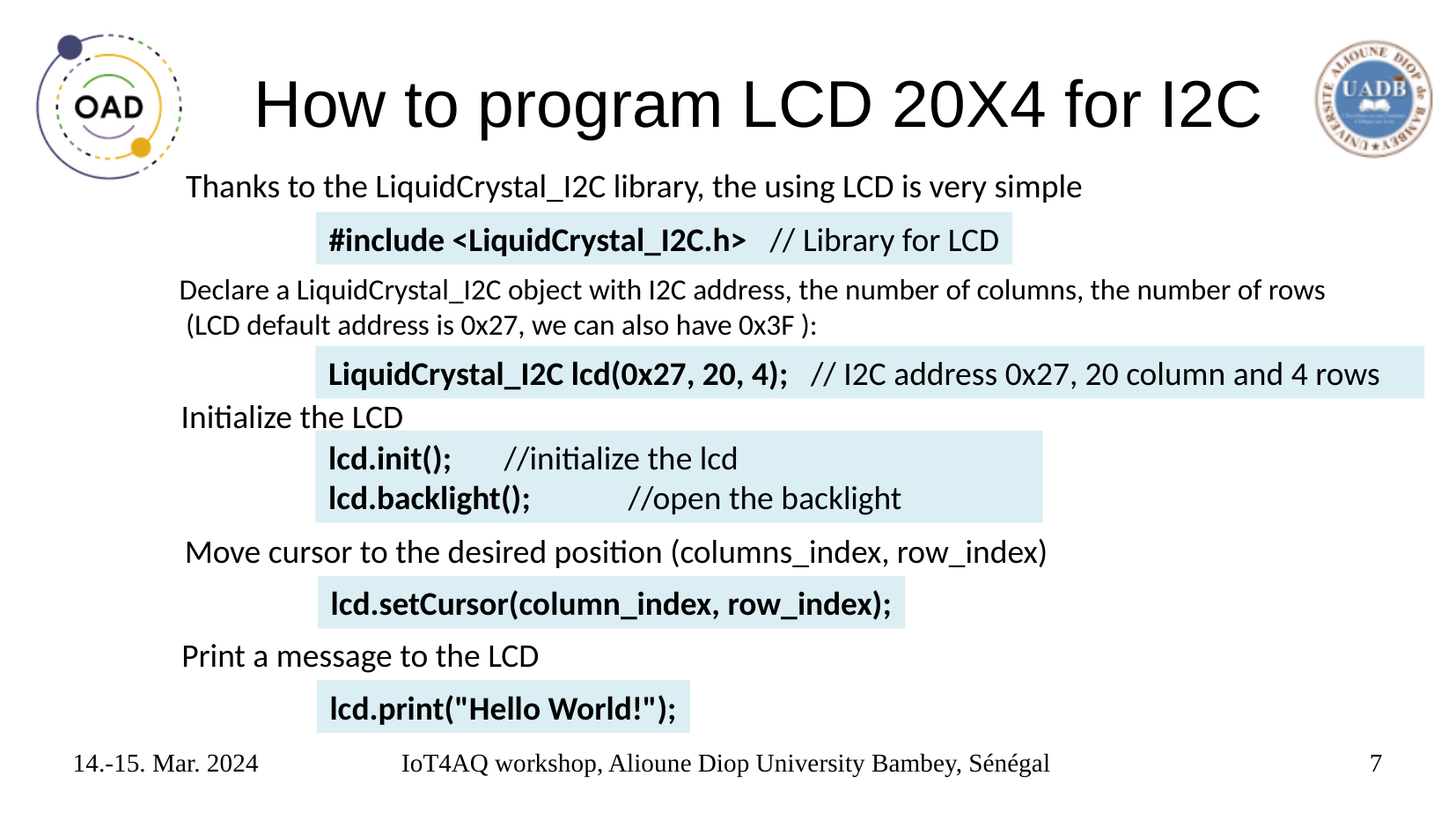

# How to program LCD 20X4 for I2C
Thanks to the LiquidCrystal_I2C library, the using LCD is very simple
#include <LiquidCrystal_I2C.h>   // Library for LCD
Declare a LiquidCrystal_I2C object with I2C address, the number of columns, the number of rows
 (LCD default address is 0x27, we can also have 0x3F ):
LiquidCrystal_I2C lcd(0x27, 20, 4);   // I2C address 0x27, 20 column and 4 rows
Initialize the LCD
lcd.init();       //initialize the lcd
lcd.backlight();             //open the backlight
Move cursor to the desired position (columns_index, row_index)
lcd.setCursor(column_index, row_index);
Print a message to the LCD
lcd.print("Hello World!");
14.-15. Mar. 2024
IoT4AQ workshop, Alioune Diop University Bambey, Sénégal
7